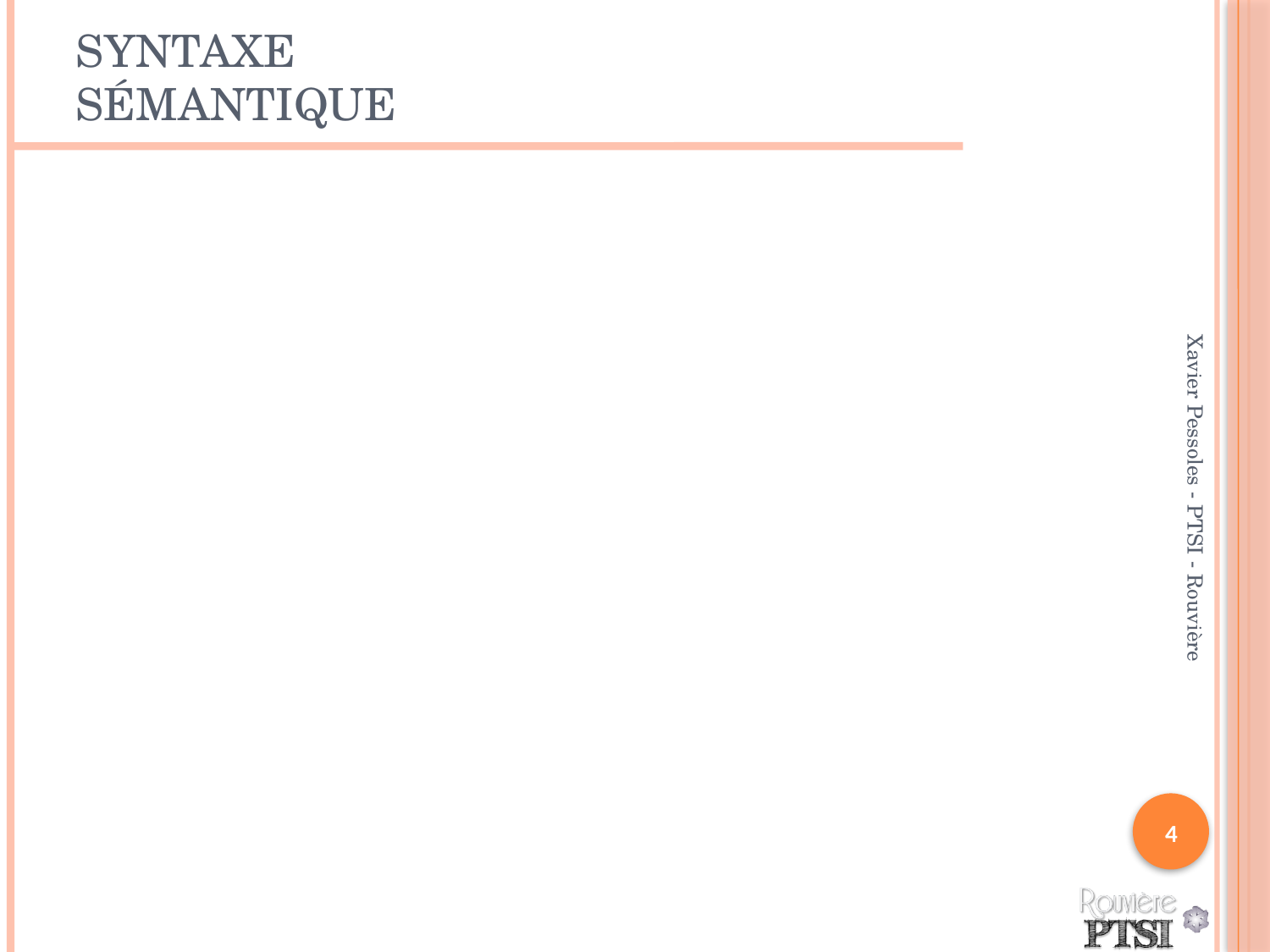

# Syntaxe Sémantique

Xavier Pessoles - PTSI - Rouvière
4